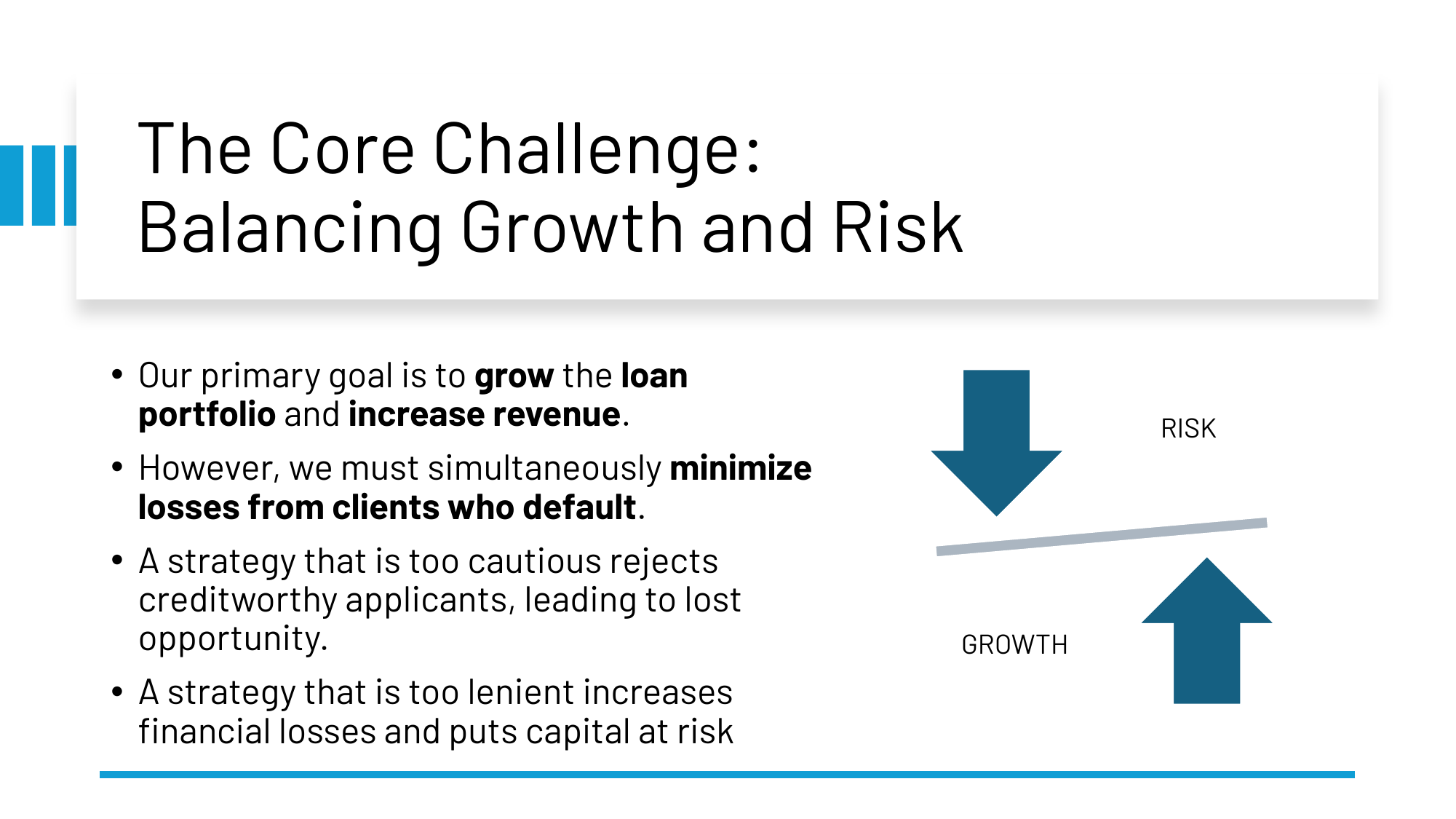

# The Core Challenge: Balancing Growth and Risk

RISK
GROWTH
Our primary goal is to grow the loan portfolio and increase revenue.
However, we must simultaneously minimize losses from clients who default.
A strategy that is too cautious rejects creditworthy applicants, leading to lost opportunity.
A strategy that is too lenient increases financial losses and puts capital at risk